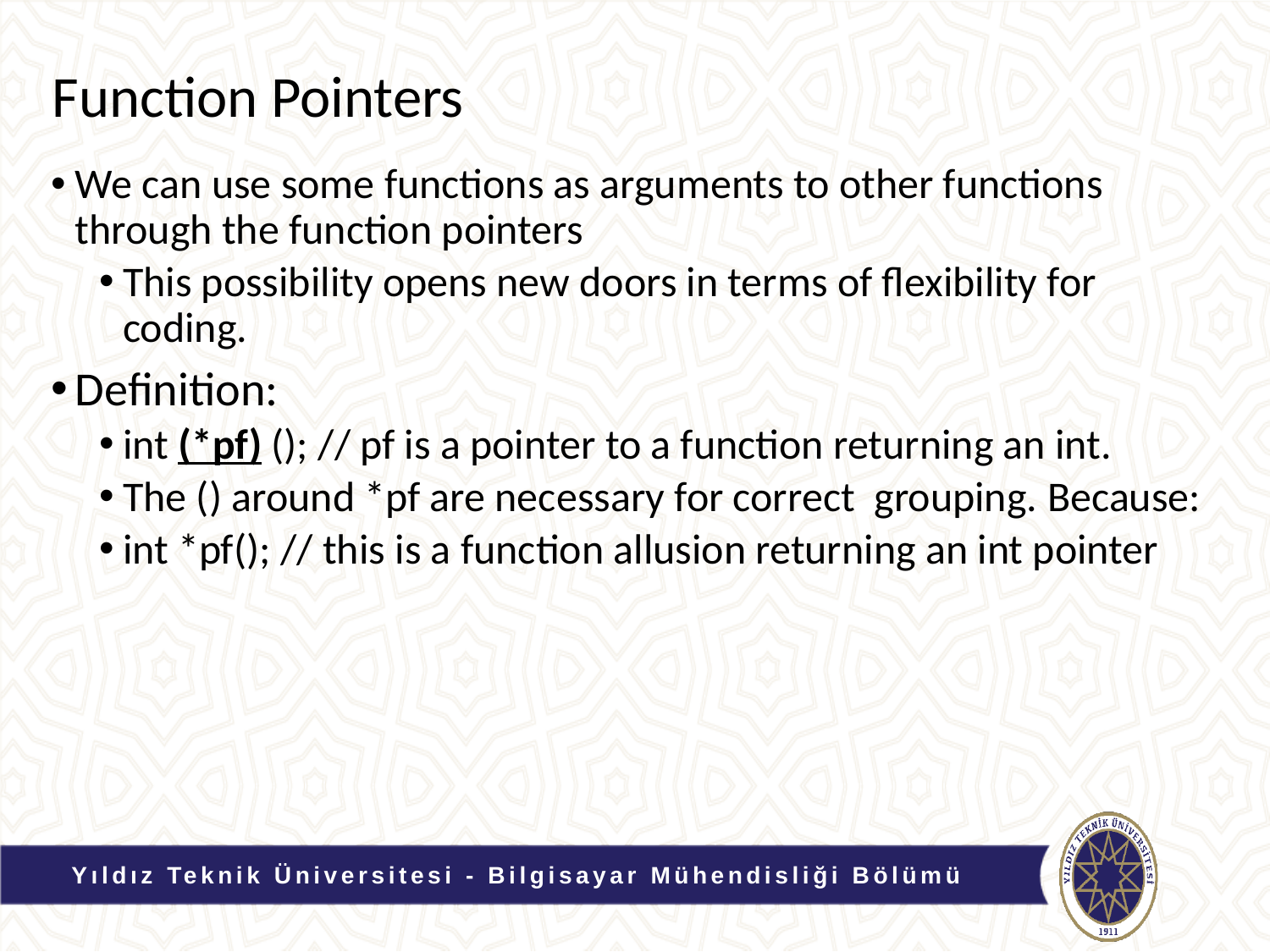

# Function Pointers
We can use some functions as arguments to other functions through the function pointers
This possibility opens new doors in terms of flexibility for coding.
Definition:
int (*pf) (); // pf is a pointer to a function returning an int.
The () around *pf are necessary for correct  grouping. Because:
int *pf(); // this is a function allusion returning an int pointer

Yıldız Teknik Üniversitesi - Bilgisayar Mühendisliği Bölümü